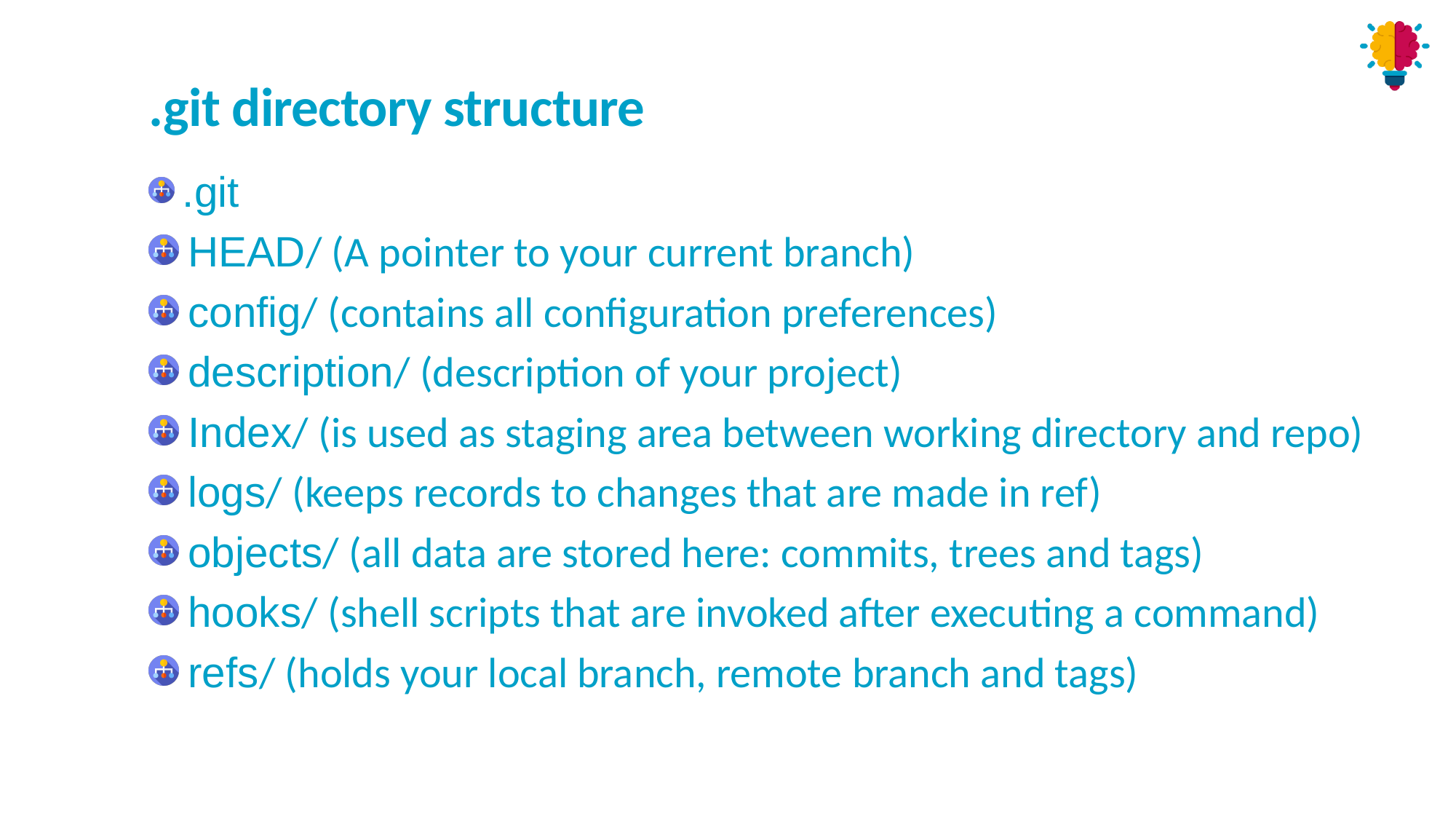

# .git directory structure
 .git
 HEAD/ (A pointer to your current branch)
 config/ (contains all configuration preferences)
 description/ (description of your project)
 Index/ (is used as staging area between working directory and repo)
 logs/ (keeps records to changes that are made in ref)
 objects/ (all data are stored here: commits, trees and tags)
 hooks/ (shell scripts that are invoked after executing a command)
 refs/ (holds your local branch, remote branch and tags)